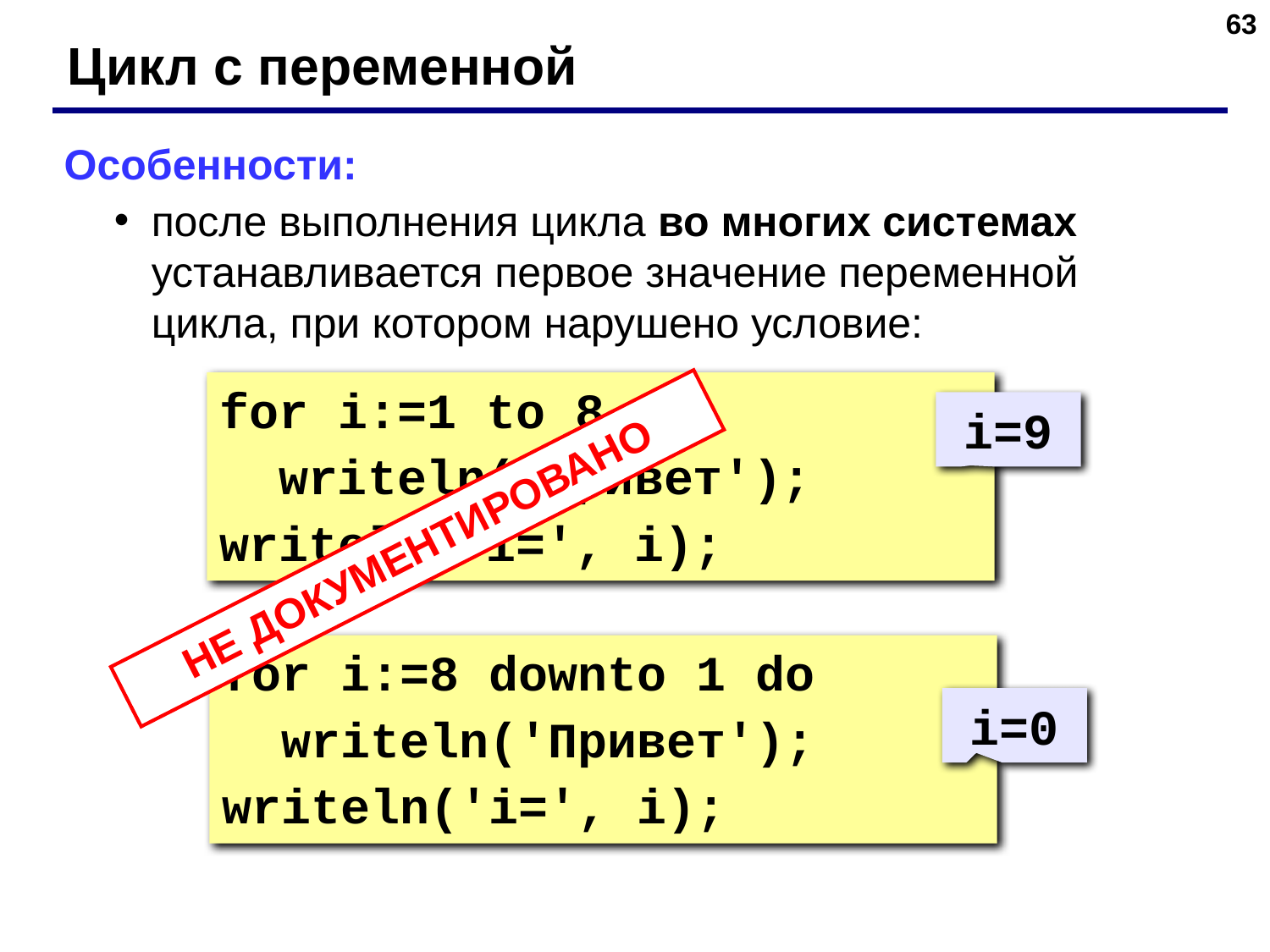

63
Цикл с переменной

Особенности:
после выполнения цикла во многих системах устанавливается первое значение переменной цикла, при котором нарушено условие:
for i:=1 to 8 do
  writeln('Привет');
writeln('i=', i);
i=9
НЕ ДОКУМЕНТИРОВАНО
for i:=8 downto 1 do
  writeln('Привет');
writeln('i=', i);
i=0